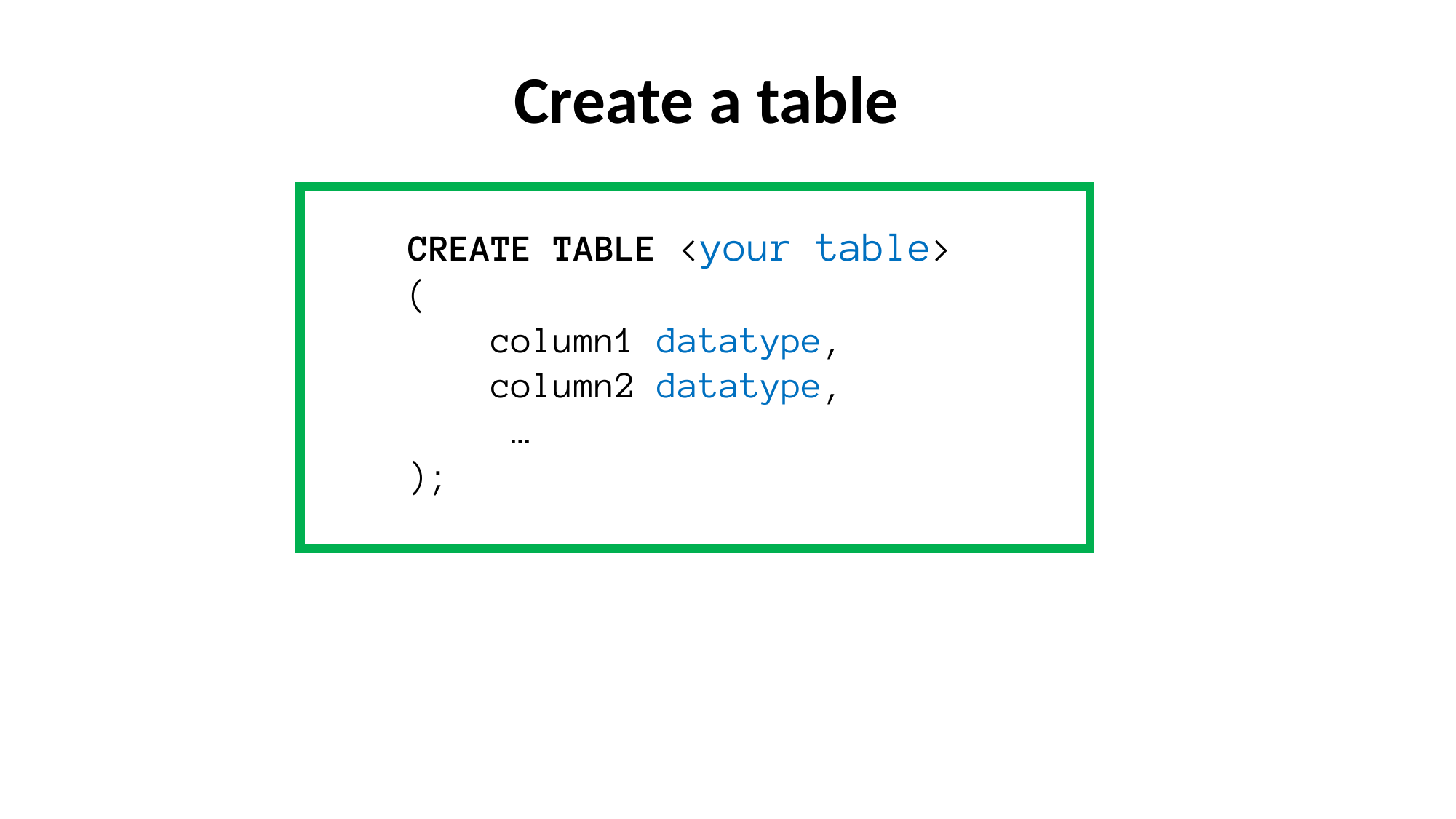

Create a table

CREATE TABLE <your table>
(
    column1 datatype,
    column2 datatype,
     …
);